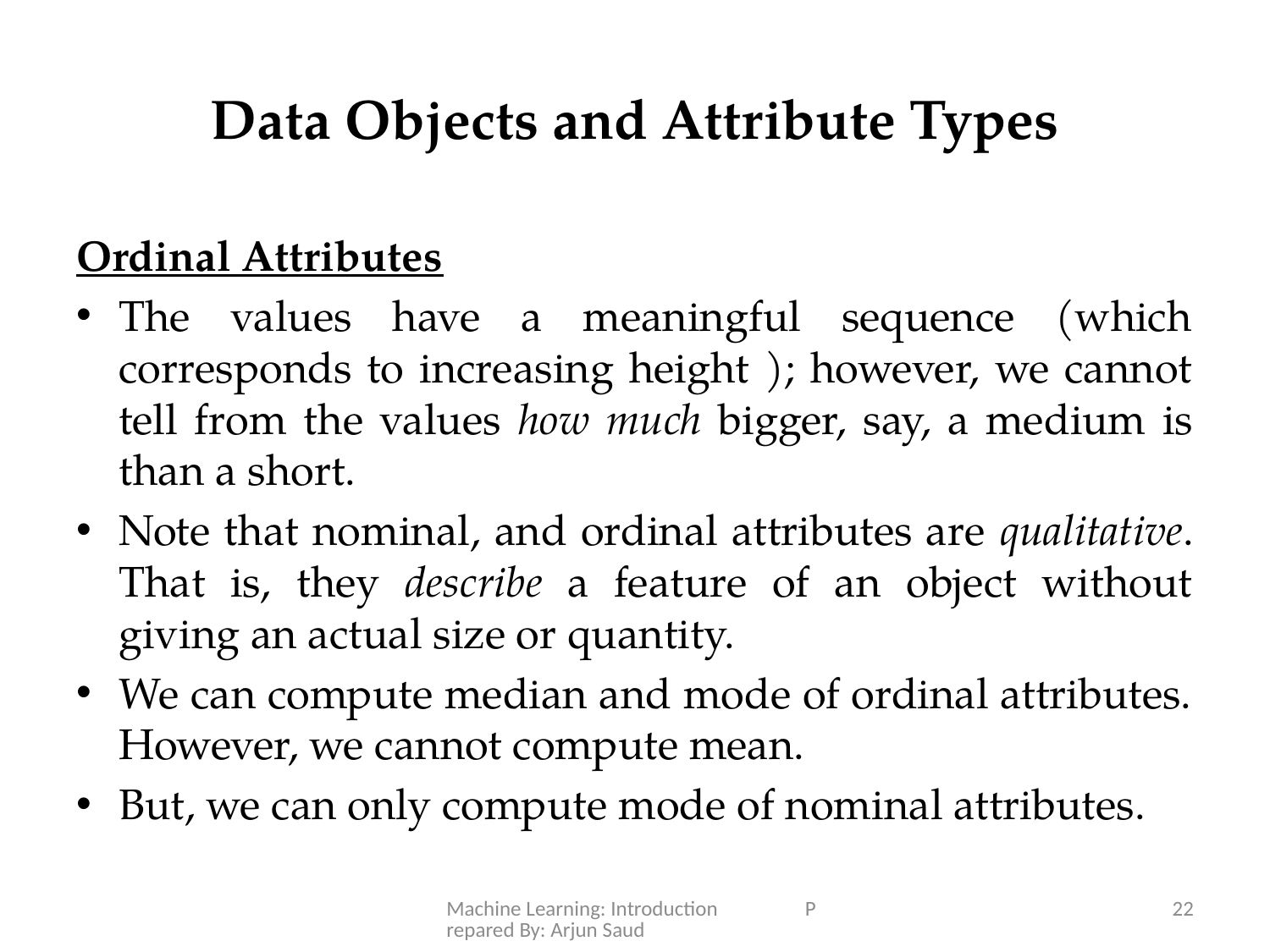

# Data Objects and Attribute Types
Ordinal Attributes
The values have a meaningful sequence (which corresponds to increasing height ); however, we cannot tell from the values how much bigger, say, a medium is than a short.
Note that nominal, and ordinal attributes are qualitative. That is, they describe a feature of an object without giving an actual size or quantity.
We can compute median and mode of ordinal attributes. However, we cannot compute mean.
But, we can only compute mode of nominal attributes.
Machine Learning: Introduction                  Prepared By: Arjun Saud
22